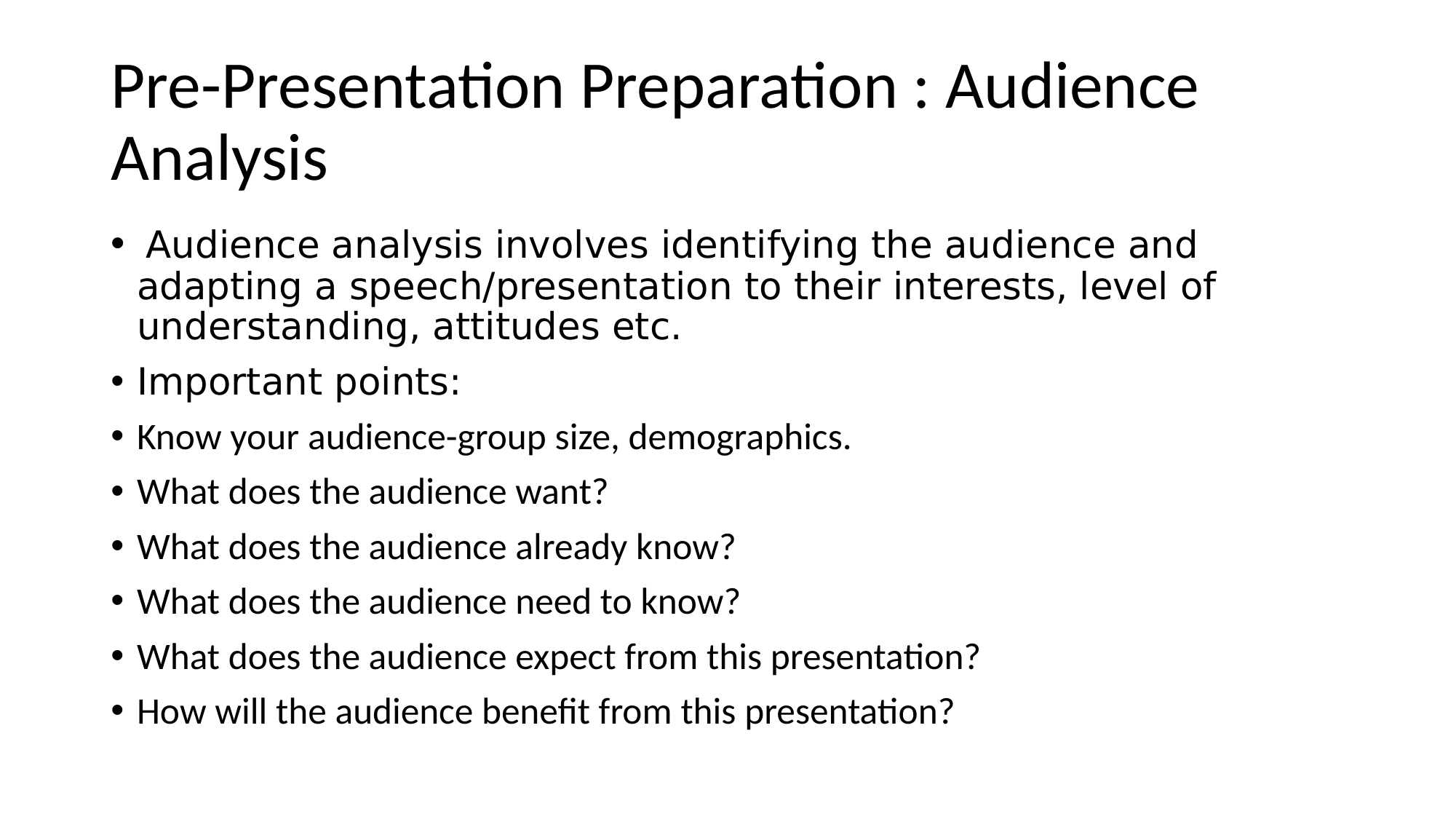

# Pre-Presentation Preparation : Audience Analysis
 Audience analysis involves identifying the audience and adapting a speech/presentation to their interests, level of understanding, attitudes etc.
Important points:
Know your audience-group size, demographics.
What does the audience want?
What does the audience already know?
What does the audience need to know?
What does the audience expect from this presentation?
How will the audience benefit from this presentation?